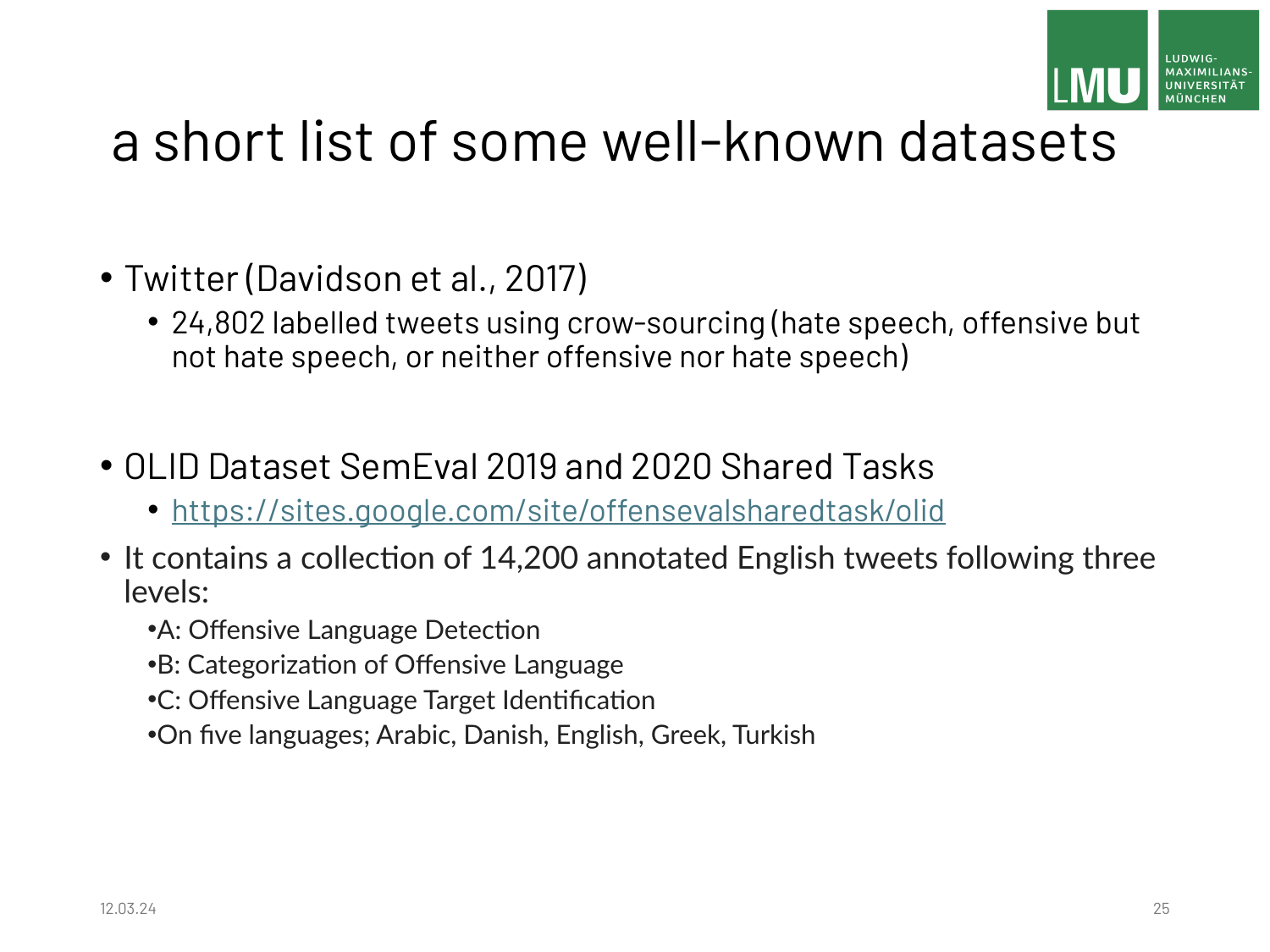

# a short list of some well-known datasets
Twitter (Davidson et al., 2017)
24,802 labelled tweets using crow-sourcing (hate speech, offensive but not hate speech, or neither offensive nor hate speech)

OLID Dataset SemEval 2019 and 2020 Shared Tasks
https://sites.google.com/site/offensevalsharedtask/olid
It contains a collection of 14,200 annotated English tweets following three levels:
A: Offensive Language Detection
B: Categorization of Offensive Language
C: Offensive Language Target Identification
On five languages; Arabic, Danish, English, Greek, Turkish

12.03.24
25